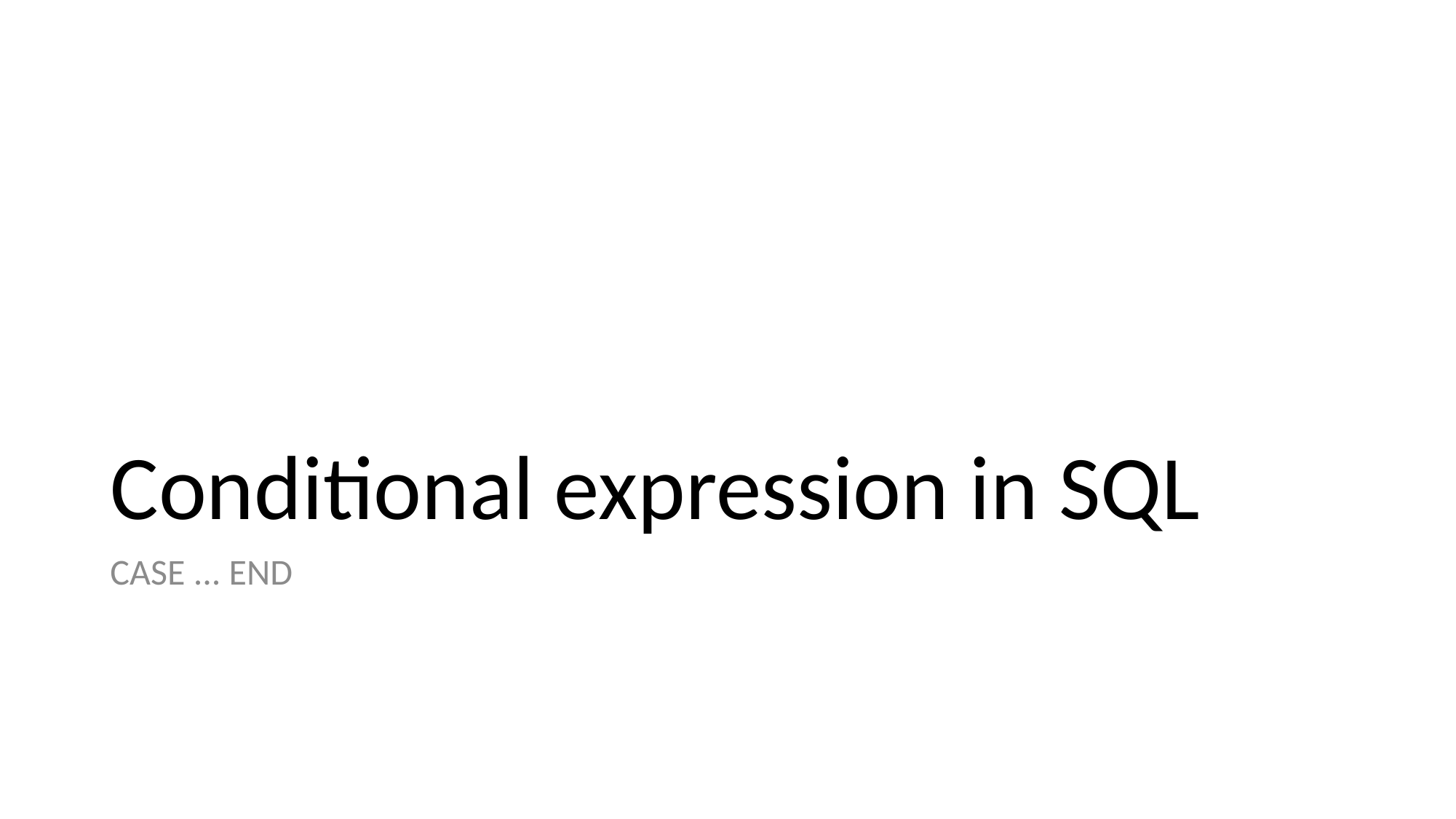

# Conditional expression in SQL
CASE ... END